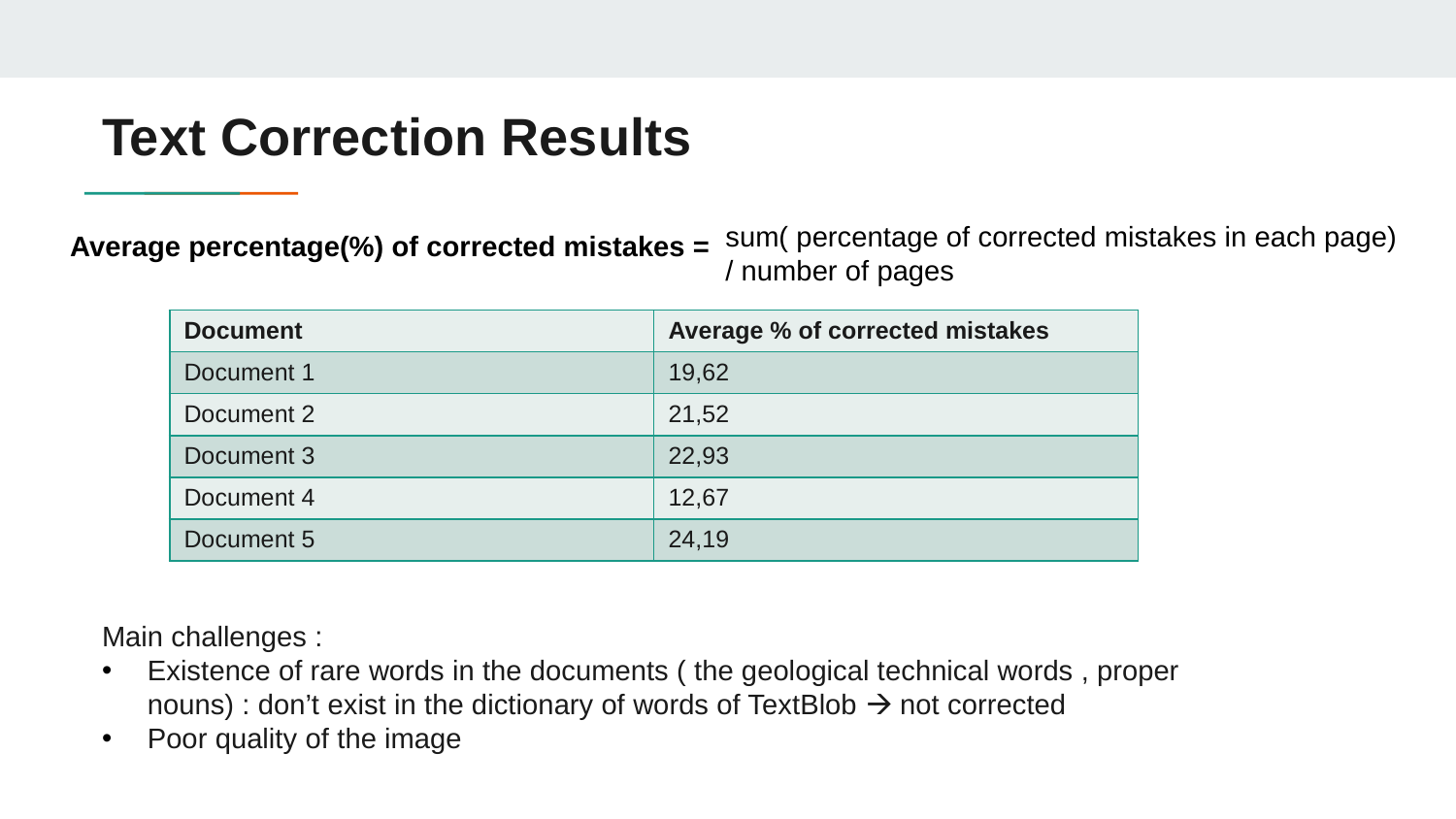

# Text Correction Results

sum( percentage of corrected mistakes in each page)
/ number of pages
Average percentage(%) of corrected mistakes =
| Document | Average % of corrected mistakes |
| --- | --- |
| Document 1 | 19,62 |
| Document 2 | 21,52 |
| Document 3 | 22,93 |
| Document 4 | 12,67 |
| Document 5 | 24,19 |
Main challenges :
Existence of rare words in the documents ( the geological technical words , proper nouns) : don’t exist in the dictionary of words of TextBlob 🡪 not corrected
Poor quality of the image